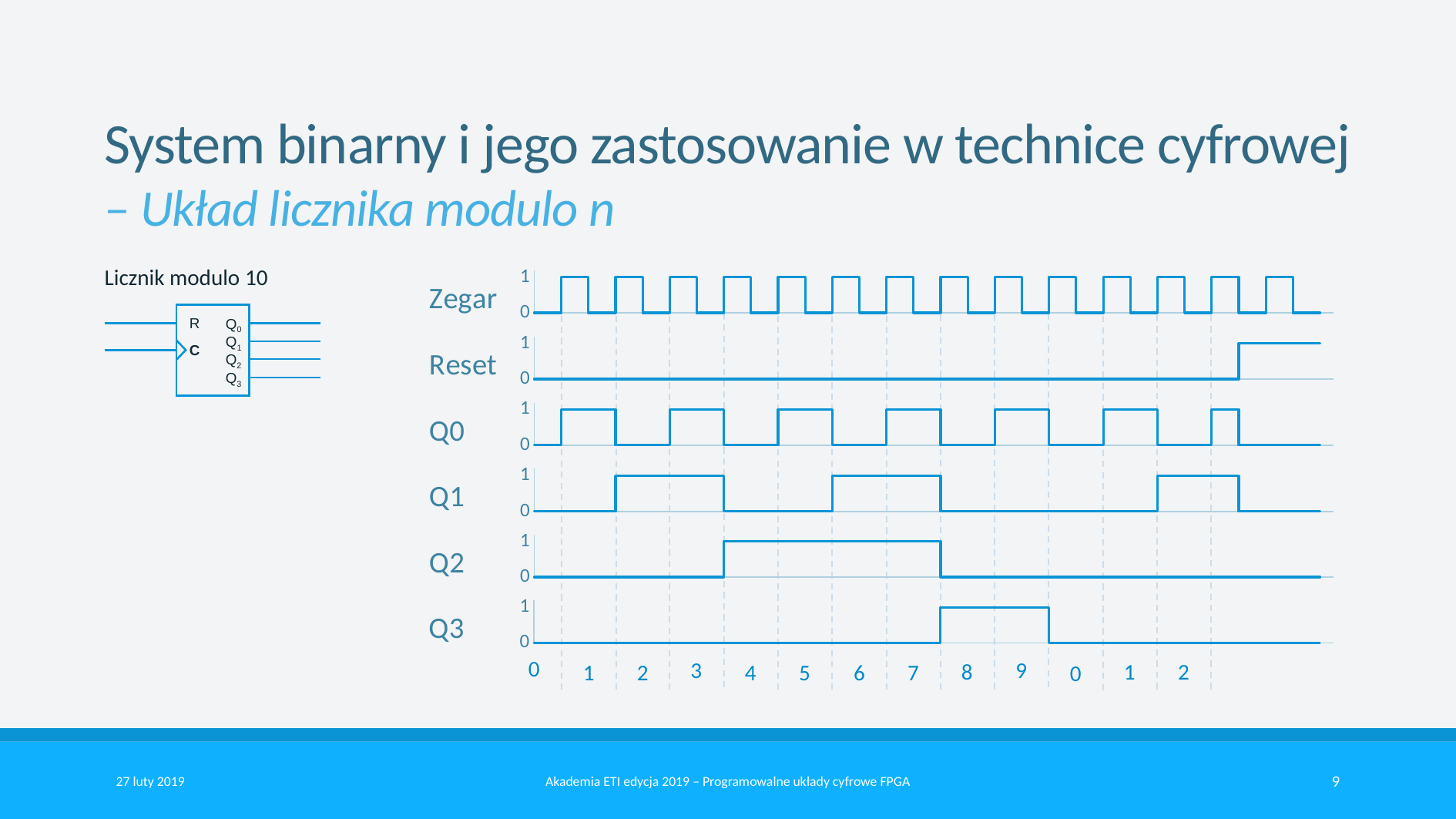

# System binarny i jego zastosowanie w technice cyfrowej – Układ licznika modulo n
Licznik modulo 10

### Chart: Zegar

| Category | Wartości Y |
|---|---|
R
Q0
Q1
C
Q2
Q3

### Chart: Reset

| Category | Wartości Y |
|---|---|

### Chart: Q0

| Category | Wartości Y |
|---|---|

### Chart: Q1

| Category | Wartości Y | Kolumna1 |
|---|---|---|

### Chart: Q2

| Category | Wartości Y |
|---|---|

### Chart: Q3

| Category | Wartości Y |
|---|---|
0
3
9
8
1
2
7
1
2
4
5
6
0
27 luty 2019
Akademia ETI edycja 2019 – Programowalne układy cyfrowe FPGA
9